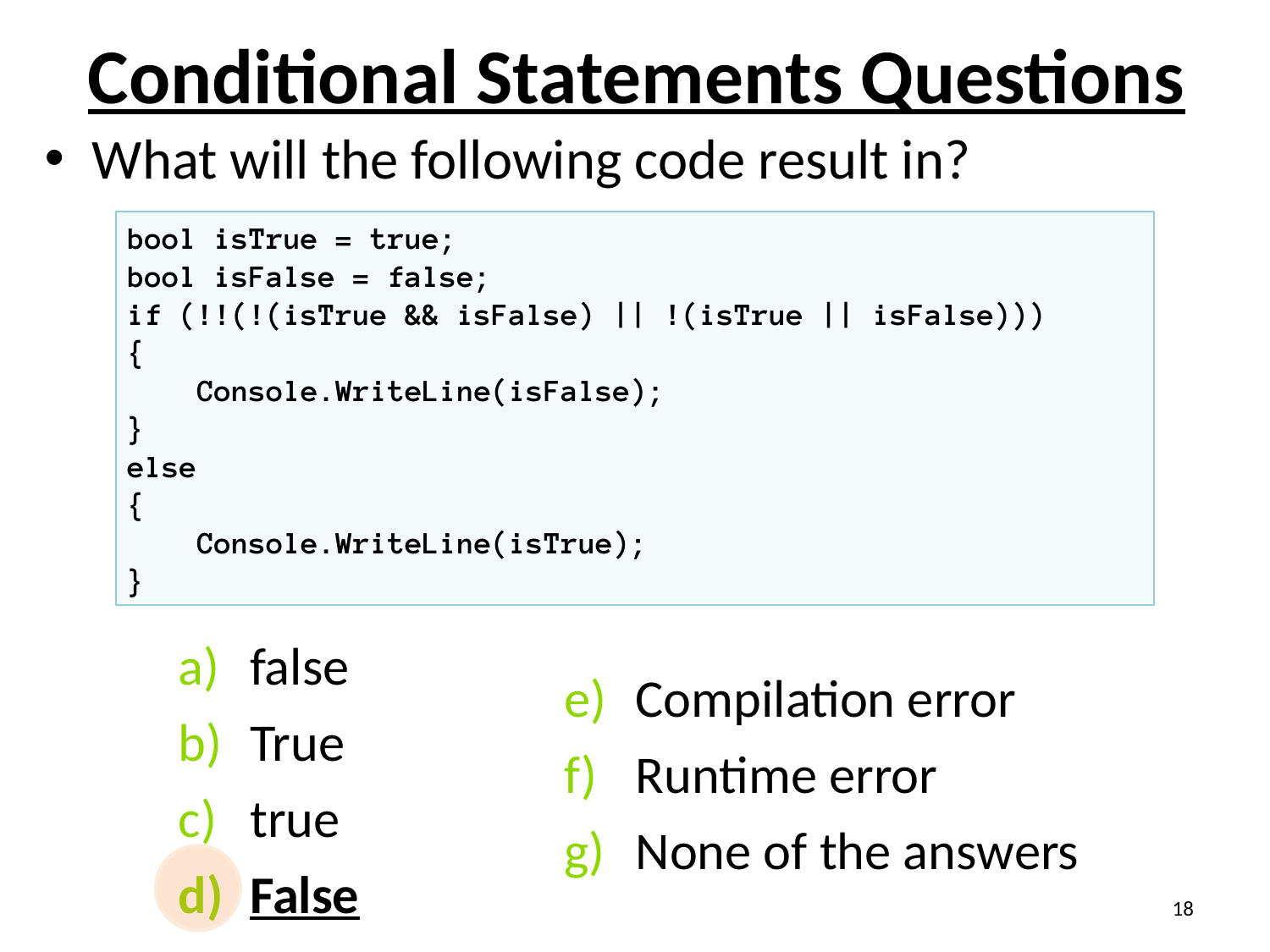

# Conditional Statements Questions
What will the following code result in?
bool isTrue = true;
bool isFalse = false;
if (!!(!(isTrue && isFalse) || !(isTrue || isFalse)))
{
    Console.WriteLine(isFalse);
}
else
{
    Console.WriteLine(isTrue);
}
false
True
true
False
Compilation error
Runtime error
None of the answers

18